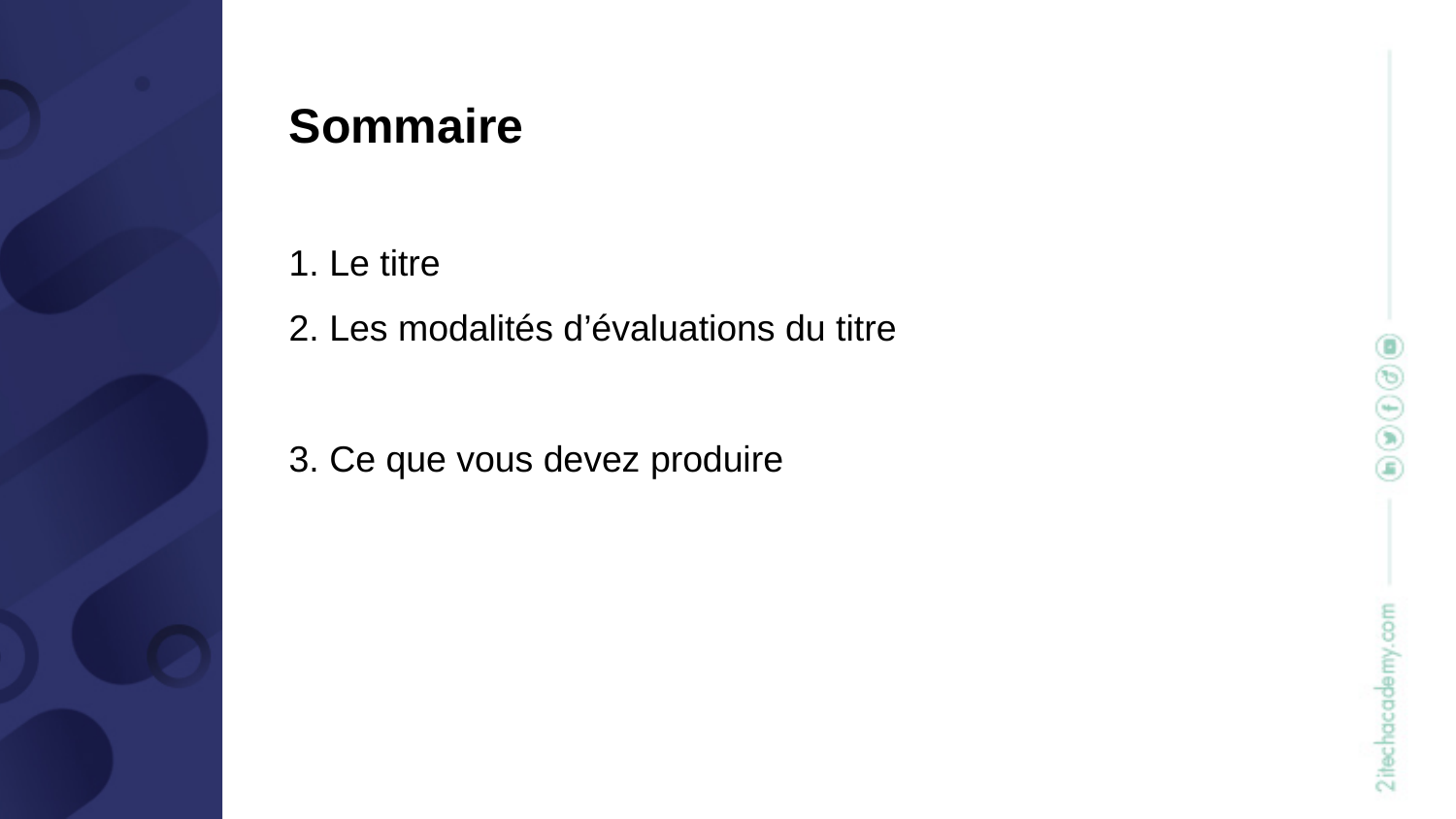

Sommaire
1. Le titre
2. Les modalités d’évaluations du titre
3. Ce que vous devez produire